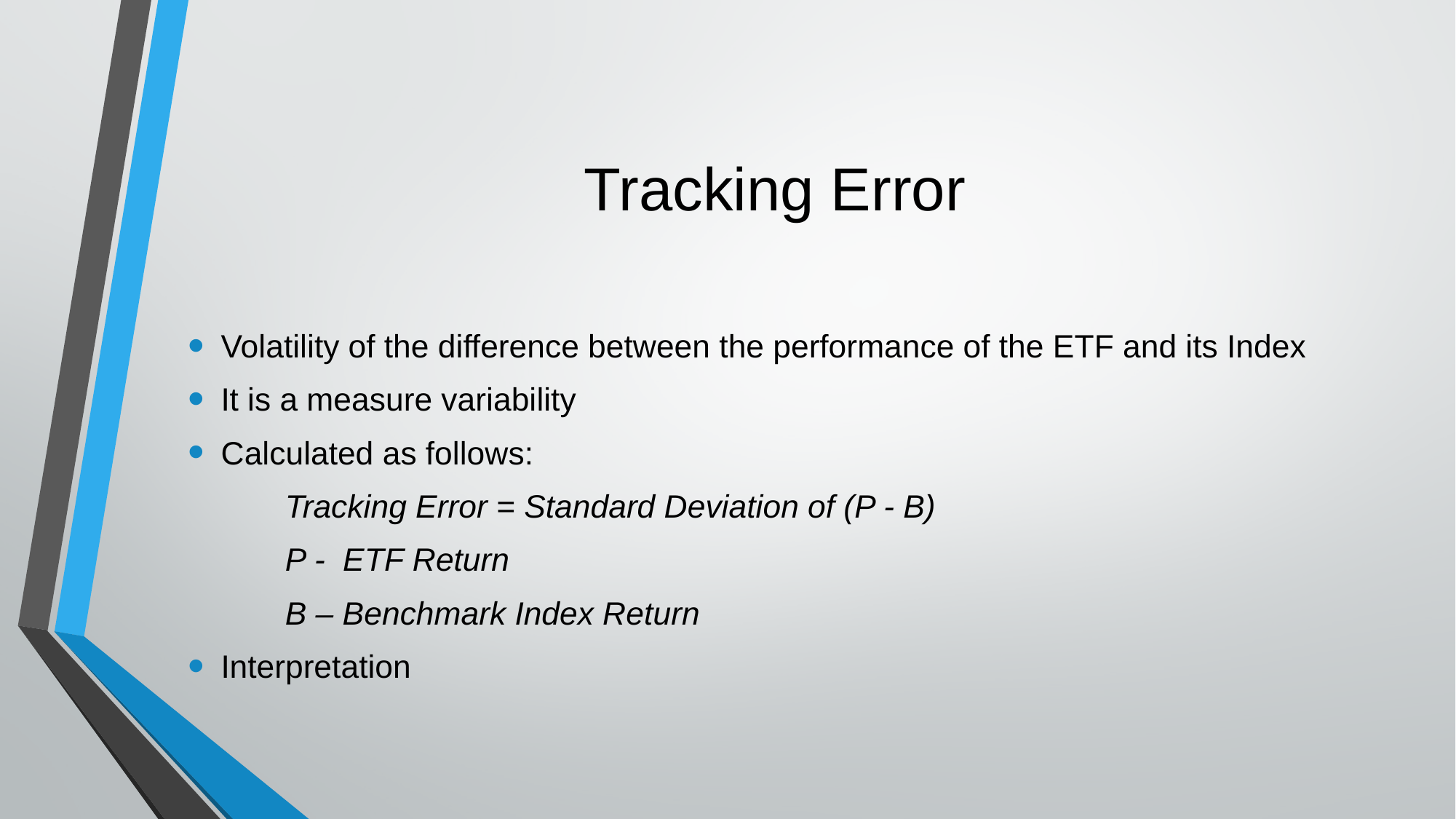

# Tracking Error
Volatility of the difference between the performance of the ETF and its Index
It is a measure variability
Calculated as follows:
 		Tracking Error = Standard Deviation of (P - B)
		P -  ETF Return
		B – Benchmark Index Return
Interpretation